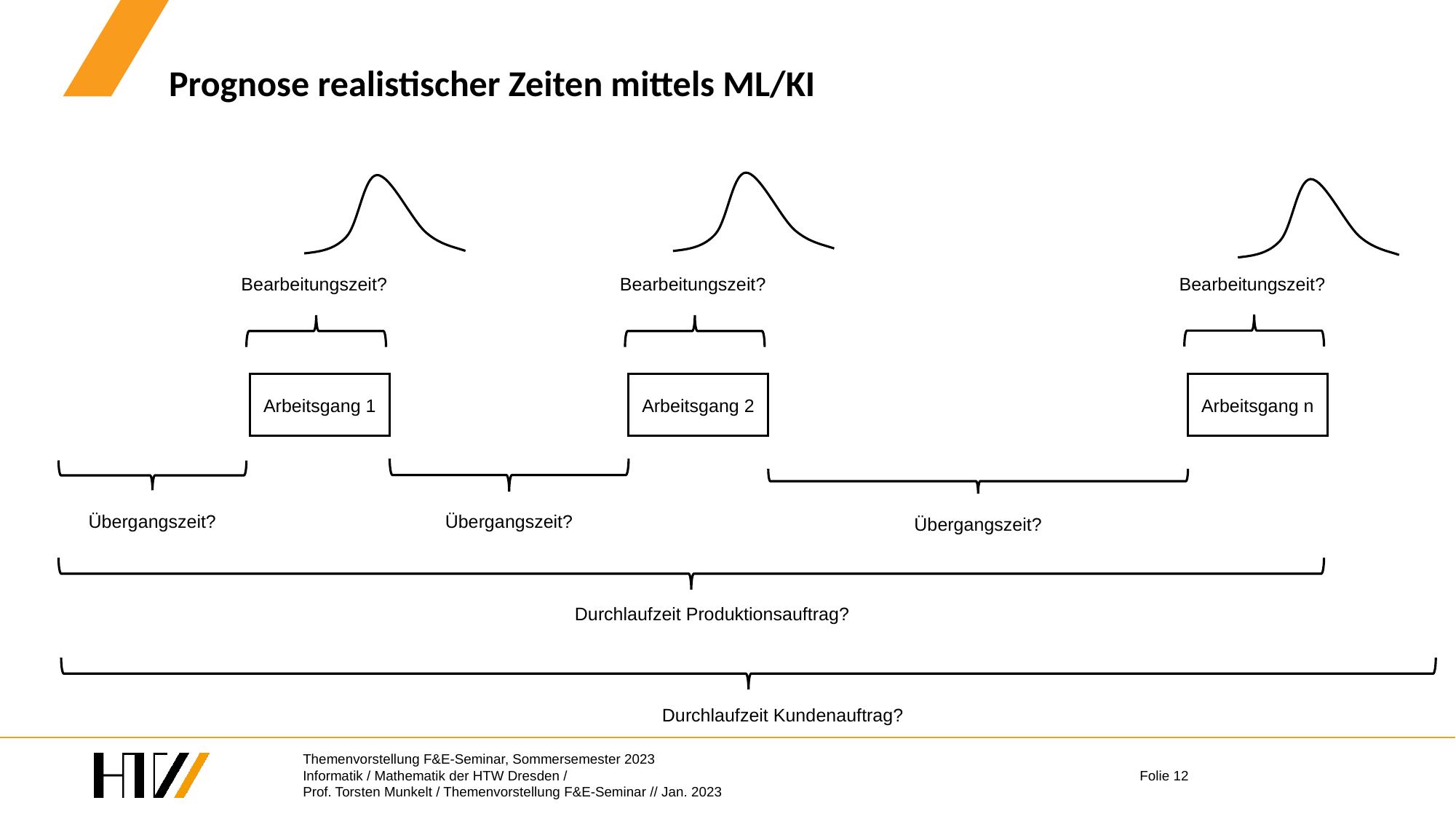

# Prognose realistischer Zeiten mittels ML/KI

Bearbeitungszeit?
Bearbeitungszeit?
Bearbeitungszeit?

Arbeitsgang 1
Arbeitsgang 2
Arbeitsgang n

Übergangszeit?
Übergangszeit?
Übergangszeit?
Durchlaufzeit Produktionsauftrag?
Durchlaufzeit Kundenauftrag?